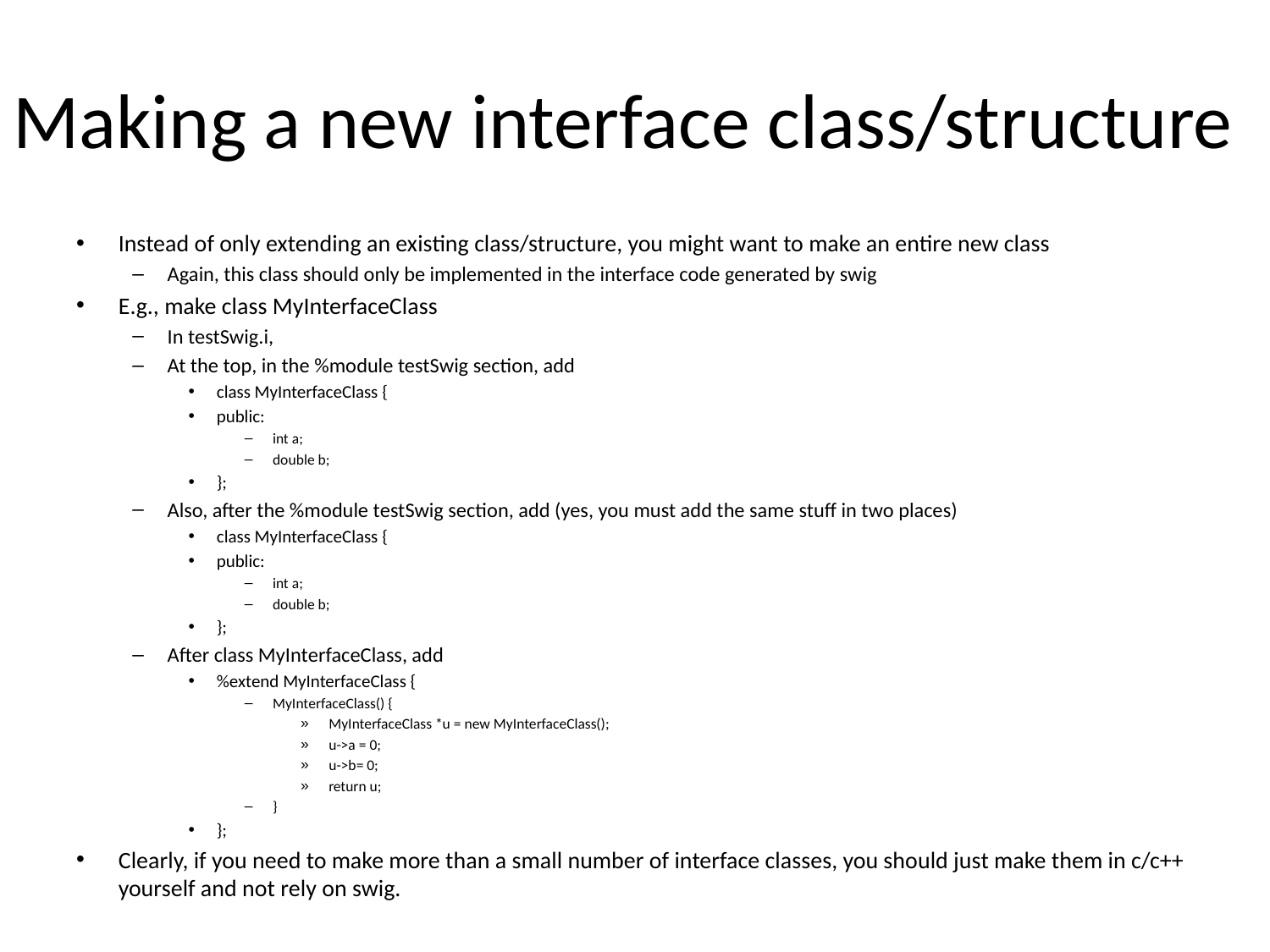

# Making a new interface class/structure
Instead of only extending an existing class/structure, you might want to make an entire new class
Again, this class should only be implemented in the interface code generated by swig
E.g., make class MyInterfaceClass
In testSwig.i,
At the top, in the %module testSwig section, add
class MyInterfaceClass {
public:
int a;
double b;
};
Also, after the %module testSwig section, add (yes, you must add the same stuff in two places)
class MyInterfaceClass {
public:
int a;
double b;
};
After class MyInterfaceClass, add
%extend MyInterfaceClass {
MyInterfaceClass() {
MyInterfaceClass *u = new MyInterfaceClass();
u->a = 0;
u->b= 0;
return u;
}
};
Clearly, if you need to make more than a small number of interface classes, you should just make them in c/c++ yourself and not rely on swig.